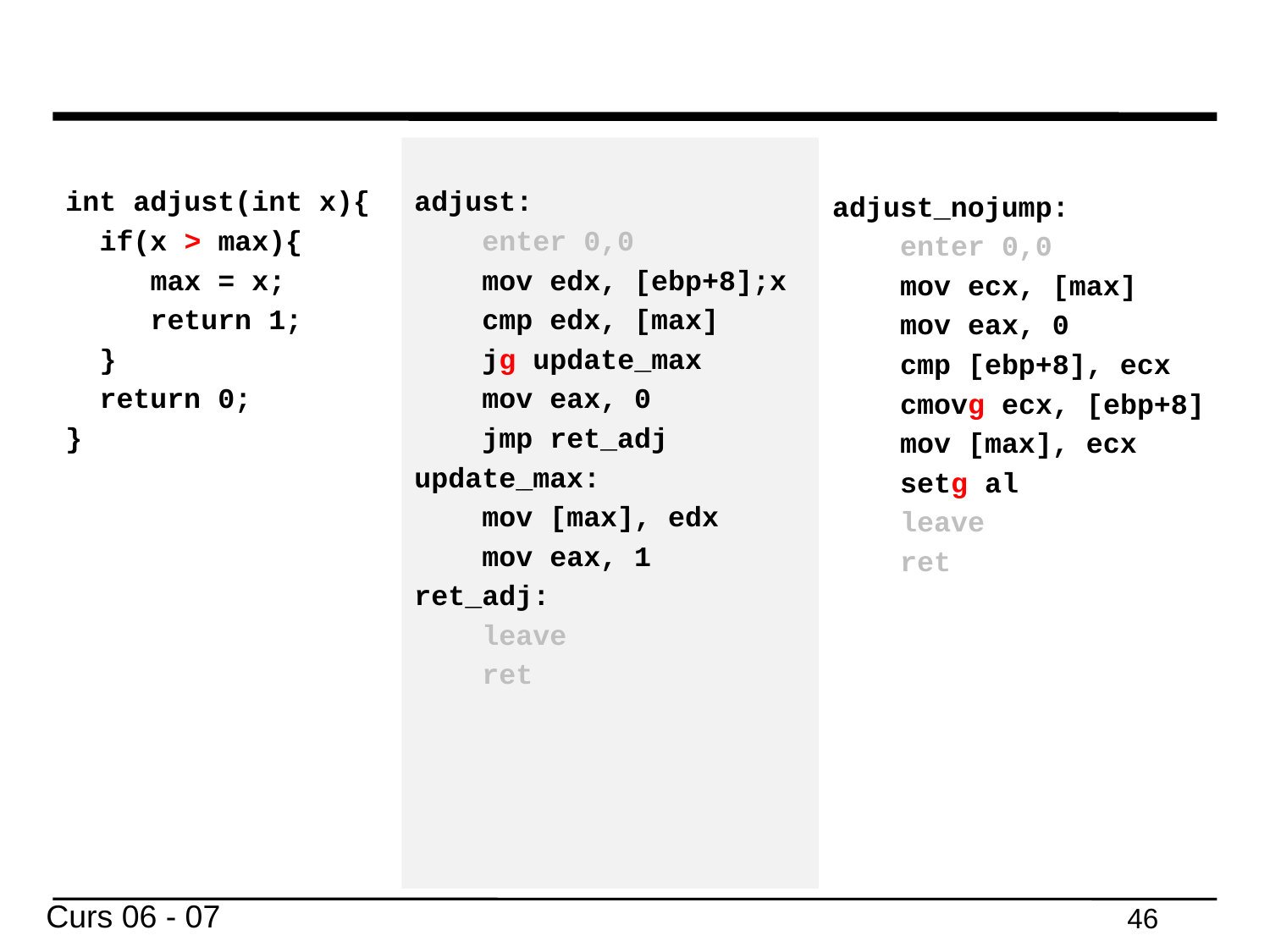

#

int adjust(int x){
  if(x > max){
     max = x;
     return 1;
  }
  return 0;
}

adjust:
    enter 0,0
    mov edx, [ebp+8];x
    cmp edx, [max]
    jg update_max
    mov eax, 0
    jmp ret_adj
update_max:
    mov [max], edx
    mov eax, 1
ret_adj:
    leave
    ret

adjust_nojump:
    enter 0,0
    mov ecx, [max]
    mov eax, 0
    cmp [ebp+8], ecx
    cmovg ecx, [ebp+8]
    mov [max], ecx
    setg al
    leave
    ret